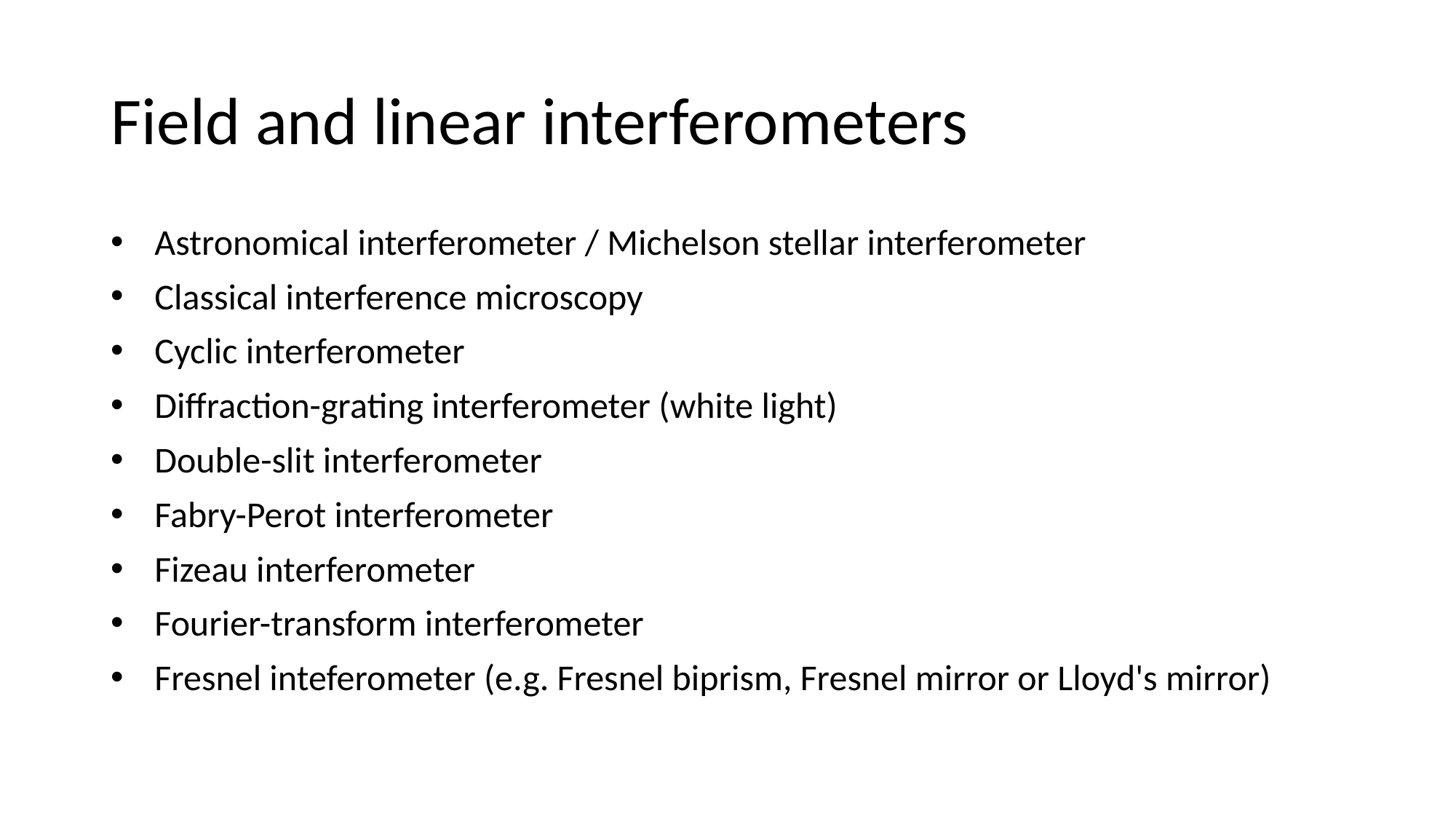

# Field and linear interferometers
  Astronomical interferometer / Michelson stellar interferometer
  Classical interference microscopy
  Cyclic interferometer
  Diffraction-grating interferometer (white light)
  Double-slit interferometer
  Fabry-Perot interferometer
  Fizeau interferometer
  Fourier-transform interferometer
  Fresnel inteferometer (e.g. Fresnel biprism, Fresnel mirror or Lloyd's mirror)